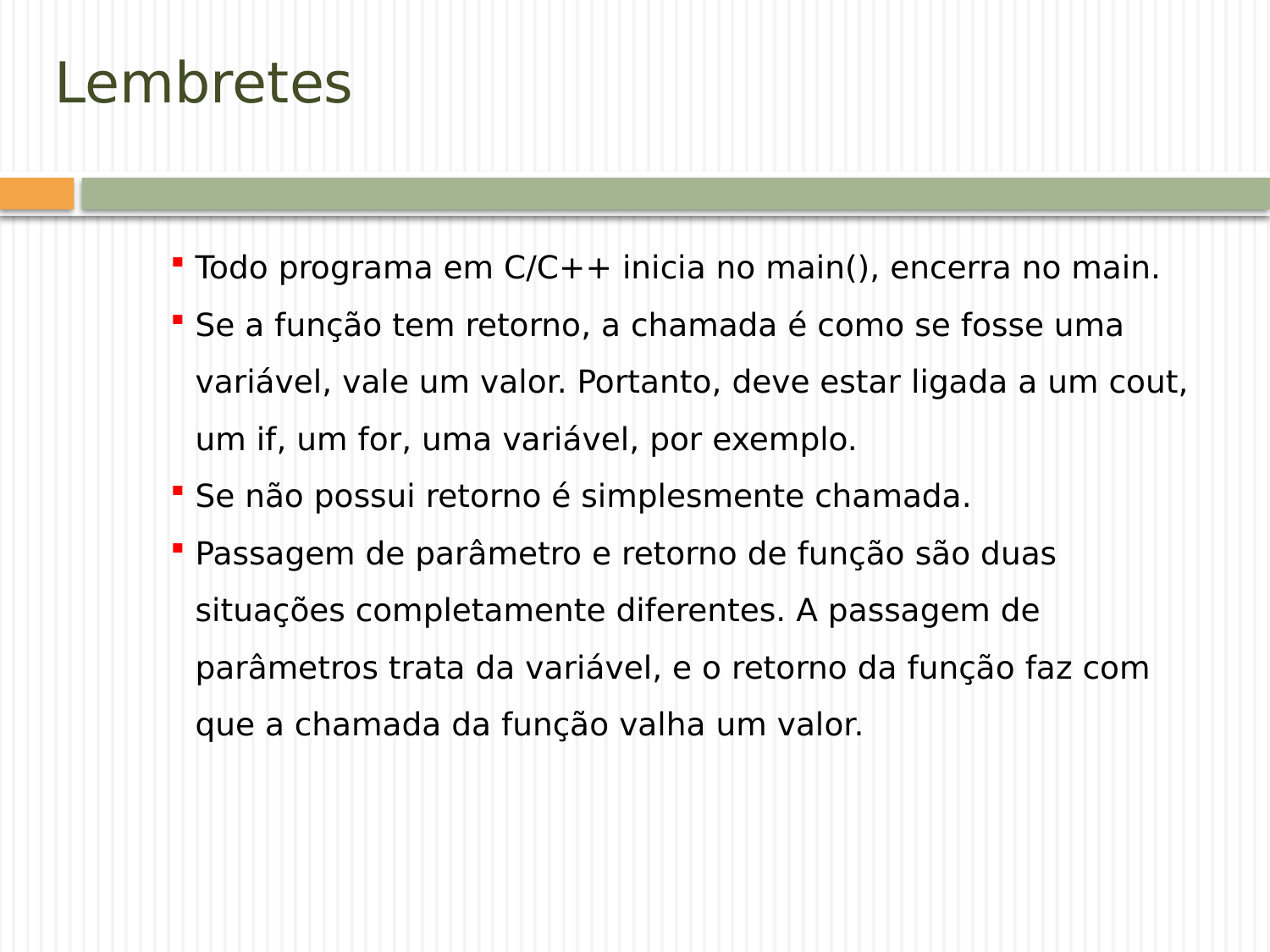

# Lembretes
Todo programa em C/C++ inicia no main(), encerra no main.
Se a função tem retorno, a chamada é como se fosse uma variável, vale um valor. Portanto, deve estar ligada a um cout, um if, um for, uma variável, por exemplo.
Se não possui retorno é simplesmente chamada.
Passagem de parâmetro e retorno de função são duas situações completamente diferentes. A passagem de parâmetros trata da variável, e o retorno da função faz com que a chamada da função valha um valor.